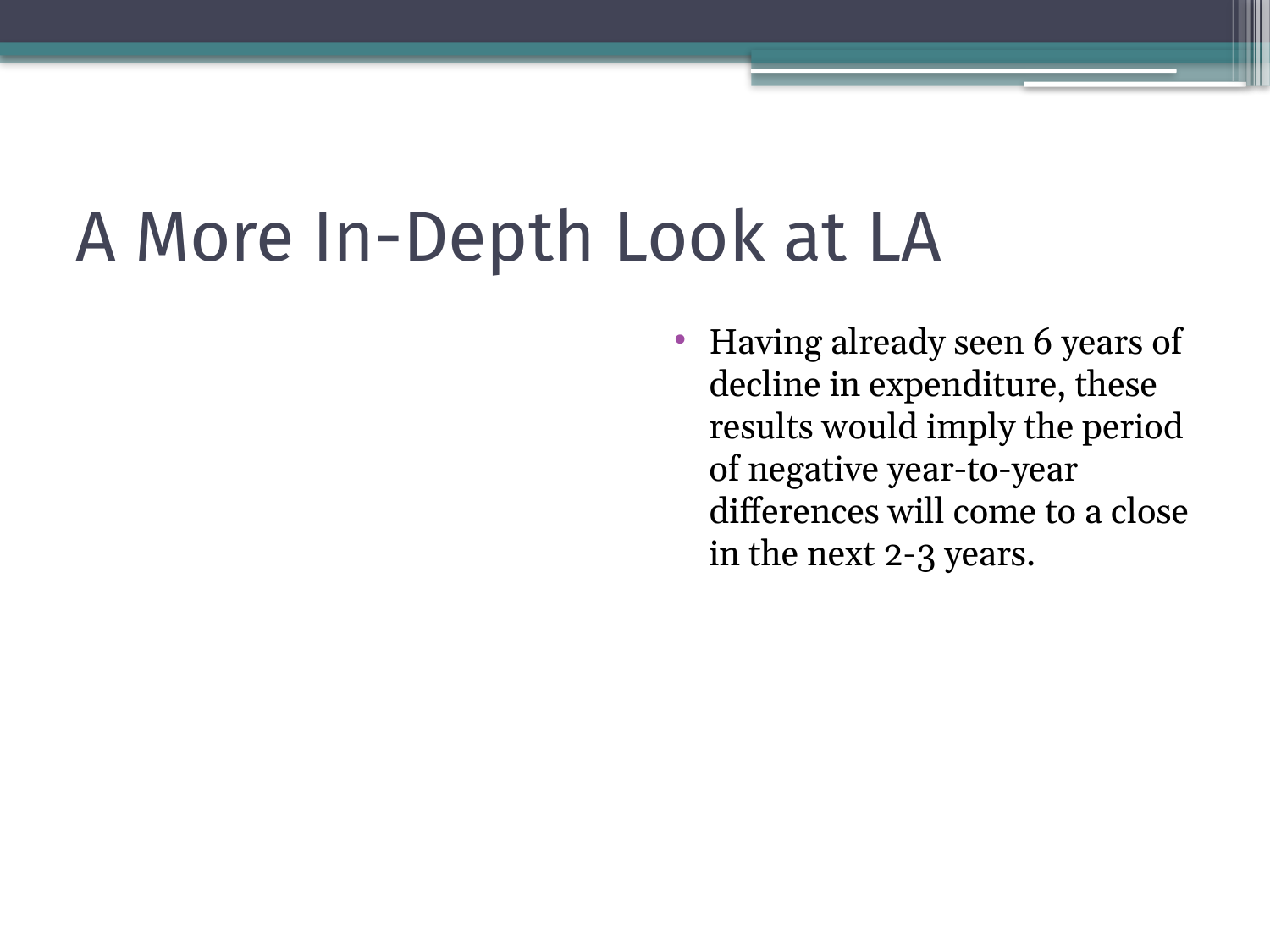

# A More In-Depth Look at LA

Having already seen 6 years of decline in expenditure, these results would imply the period of negative year-to-year differences will come to a close in the next 2-3 years.